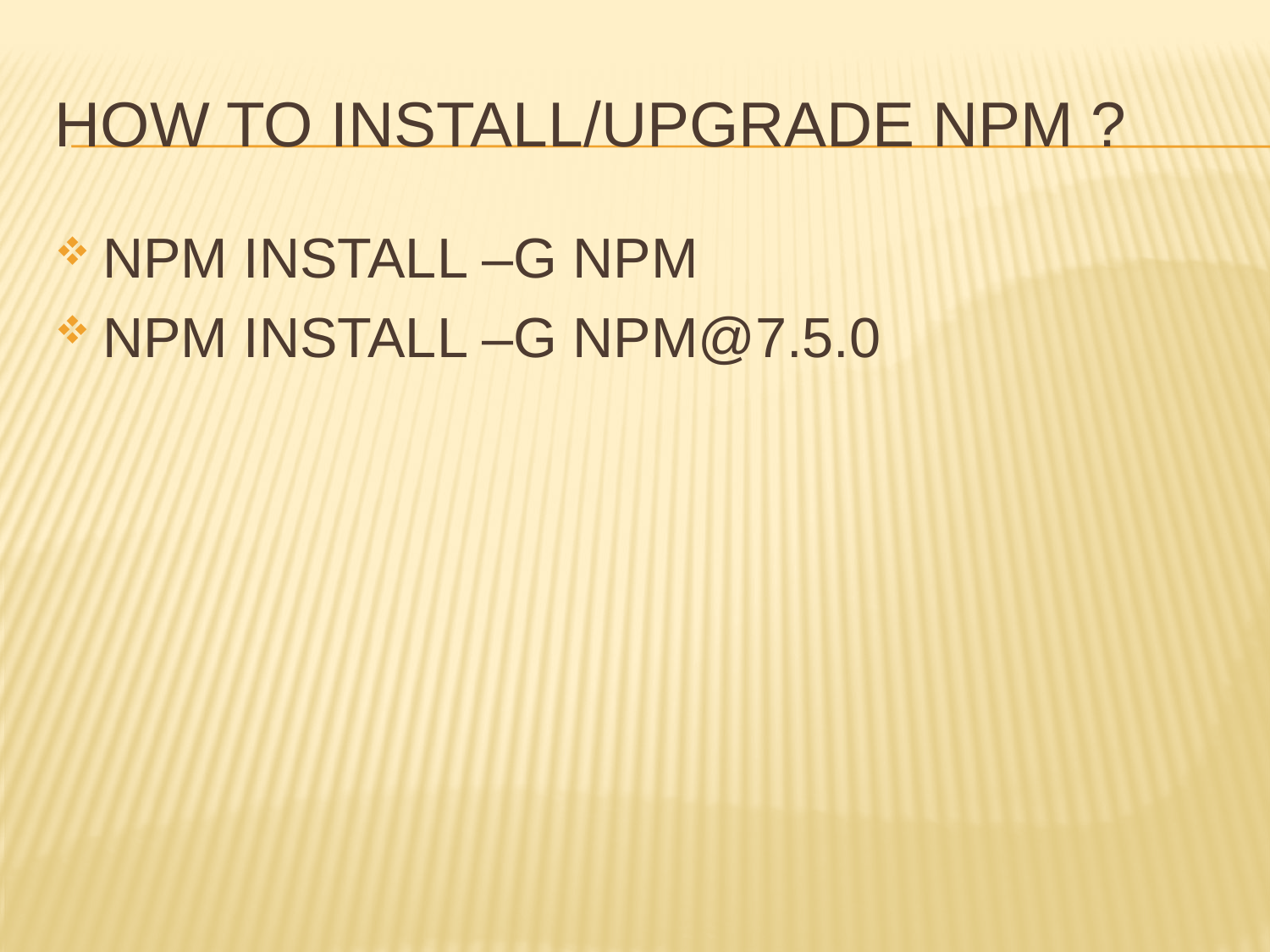

# How TO INSTALL/UPGRADE NPM ?
NPM INSTALL –G NPM
NPM INSTALL –G NPM@7.5.0